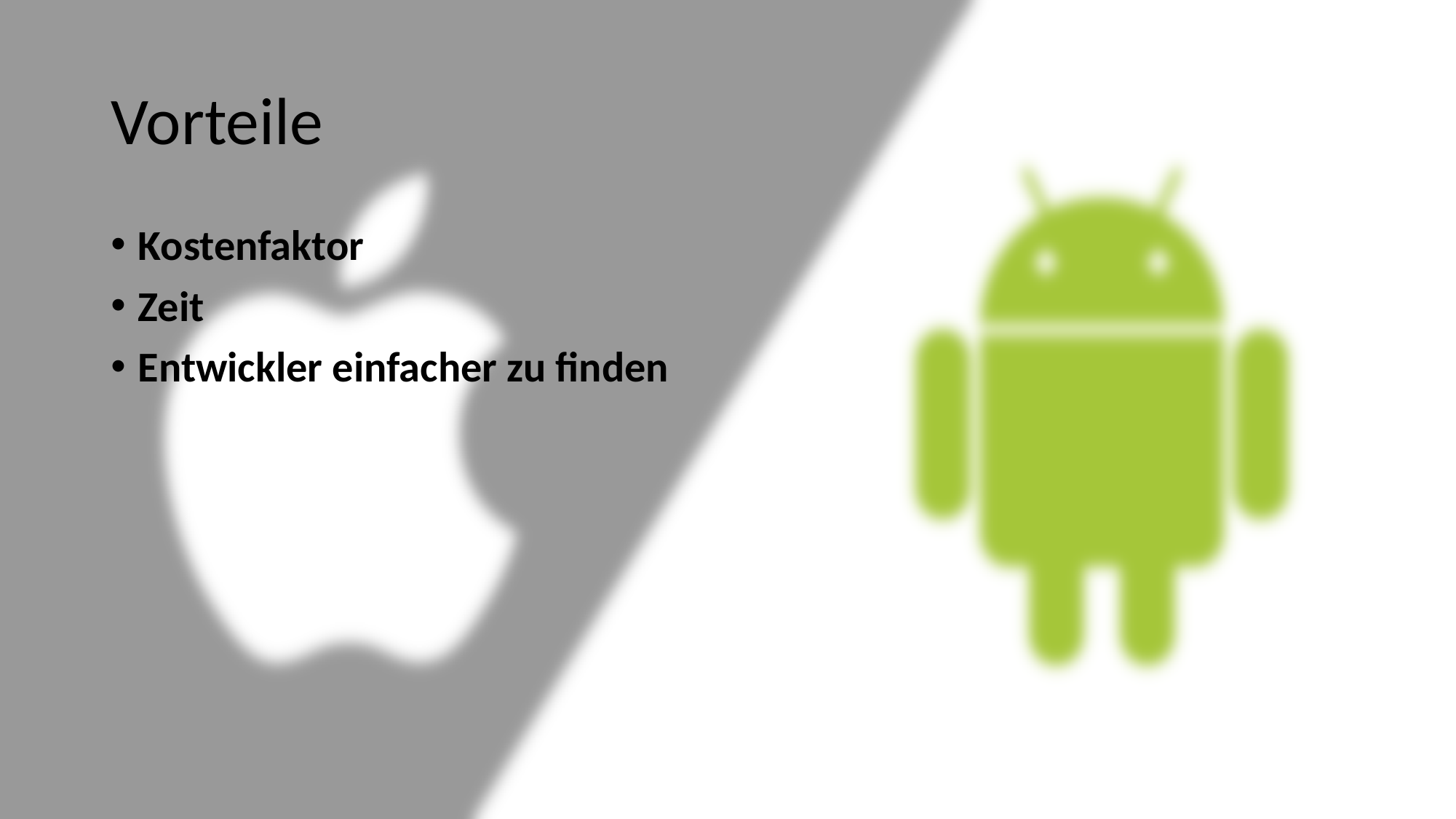

# Vorteile
Kostenfaktor
Zeit
Entwickler einfacher zu finden